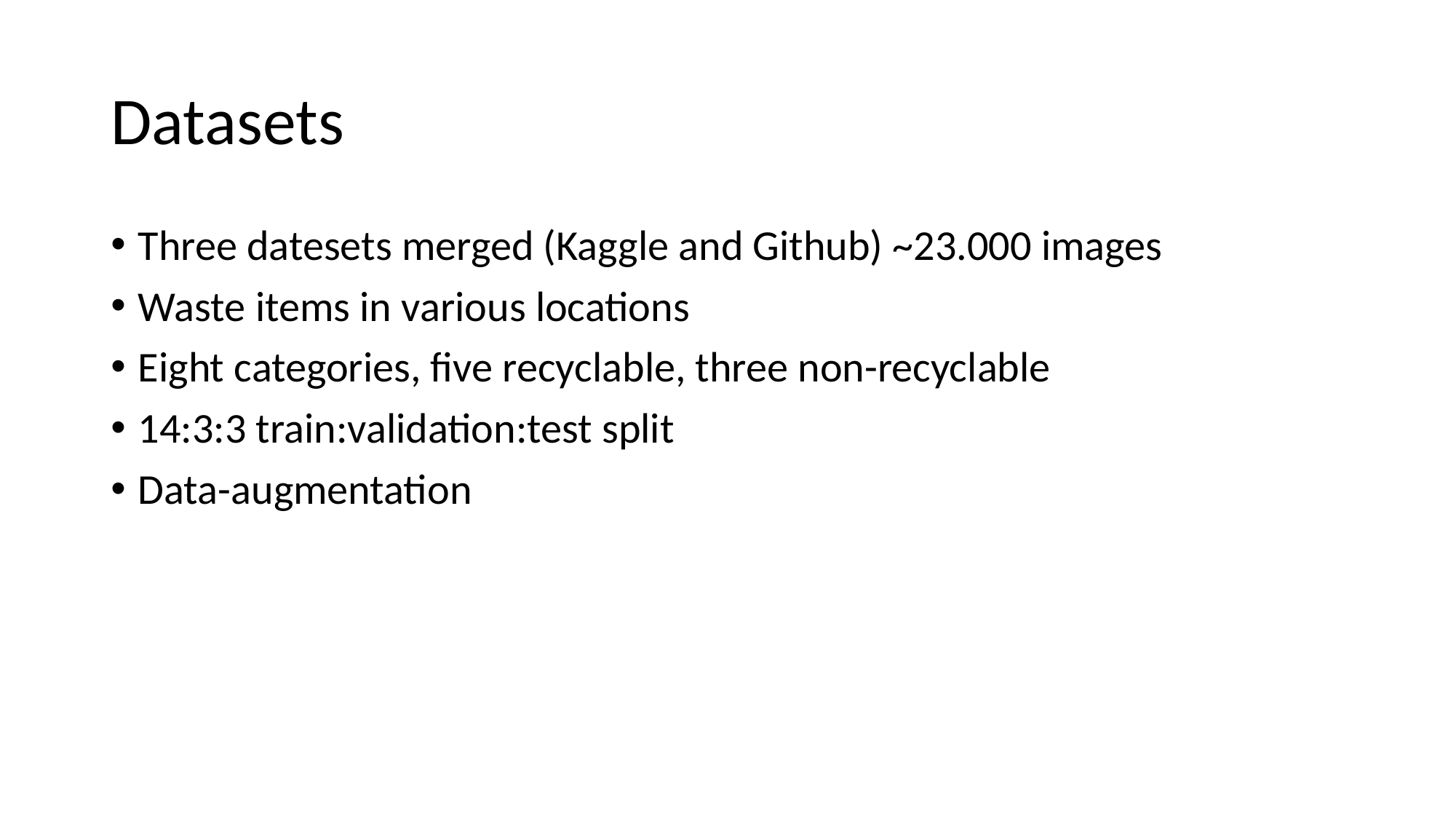

# Datasets
Three datesets merged (Kaggle and Github) ~23.000 images
Waste items in various locations
Eight categories, five recyclable, three non-recyclable
14:3:3 train:validation:test split
Data-augmentation